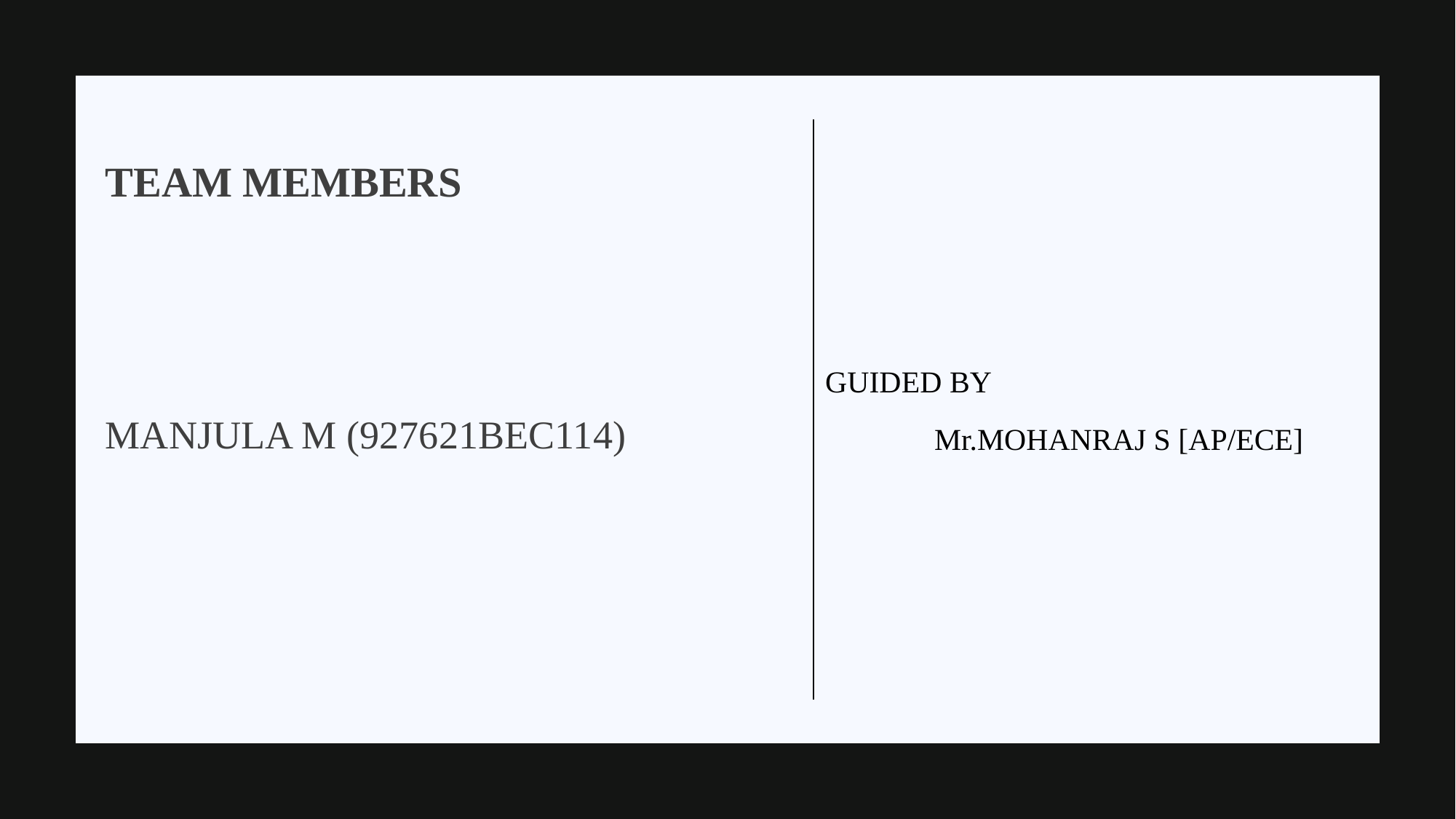

TEAM MEMBERS
# MANJULA M (927621BEC114)
GUIDED BY
	Mr.MOHANRAJ S [AP/ECE]